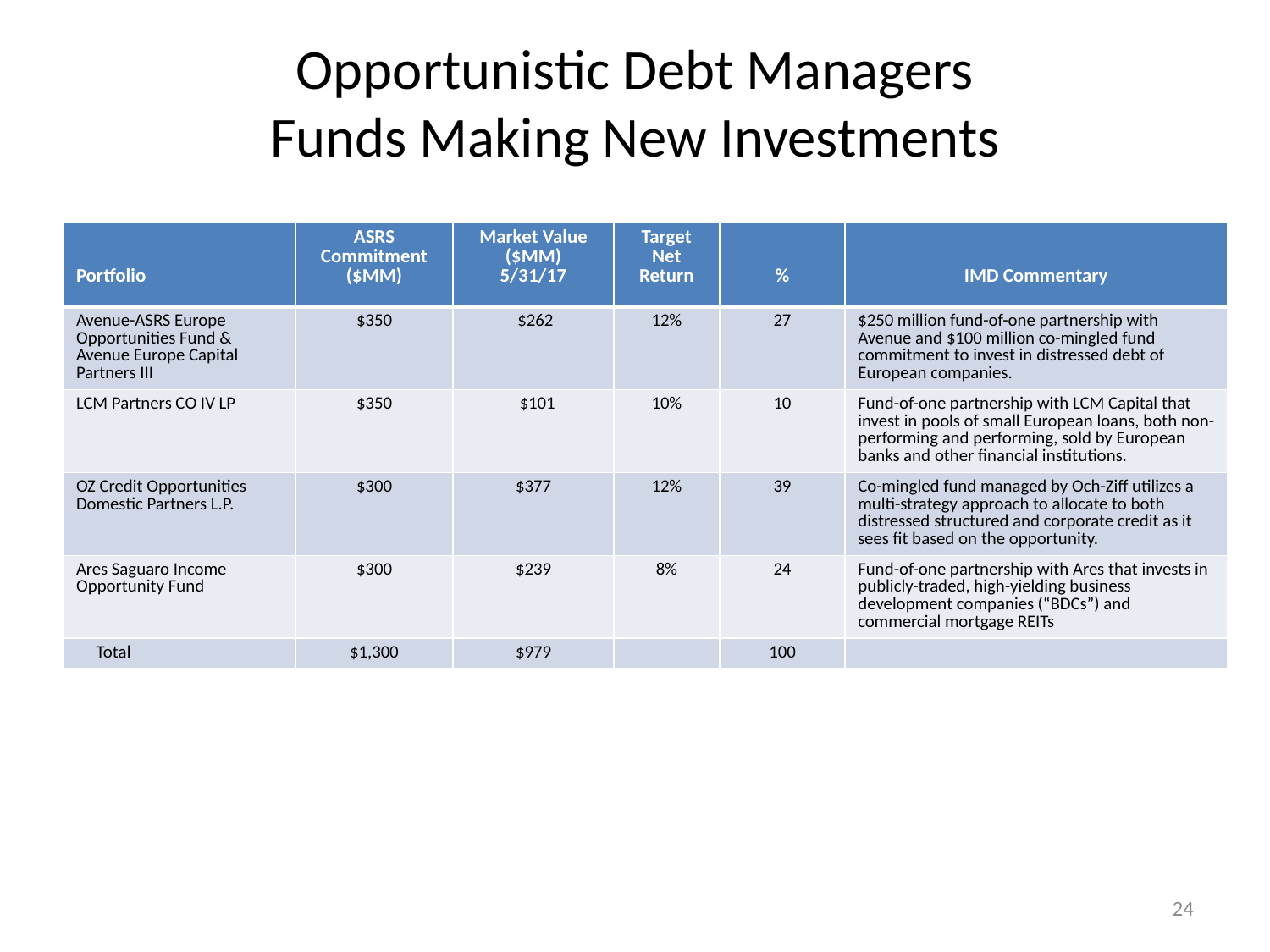

# Opportunistic Debt Managers Funds Making New Investments
| Portfolio | ASRS Commitment ($MM) | Market Value ($MM) 5/31/17 | Target Net Return | % | IMD Commentary |
| --- | --- | --- | --- | --- | --- |
| Avenue-ASRS Europe Opportunities Fund & Avenue Europe Capital Partners III | $350 | $262 | 12% | 27 | $250 million fund-of-one partnership with Avenue and $100 million co-mingled fund commitment to invest in distressed debt of European companies. |
| LCM Partners CO IV LP | $350 | $101 | 10% | 10 | Fund-of-one partnership with LCM Capital that invest in pools of small European loans, both non-performing and performing, sold by European banks and other financial institutions. |
| OZ Credit Opportunities Domestic Partners L.P. | $300 | $377 | 12% | 39 | Co-mingled fund managed by Och-Ziff utilizes a multi-strategy approach to allocate to both distressed structured and corporate credit as it sees fit based on the opportunity. |
| Ares Saguaro Income Opportunity Fund | $300 | $239 | 8% | 24 | Fund-of-one partnership with Ares that invests in publicly-traded, high-yielding business development companies (“BDCs”) and commercial mortgage REITs |
| Total | $1,300 | $979 |  | 100 |  |
24